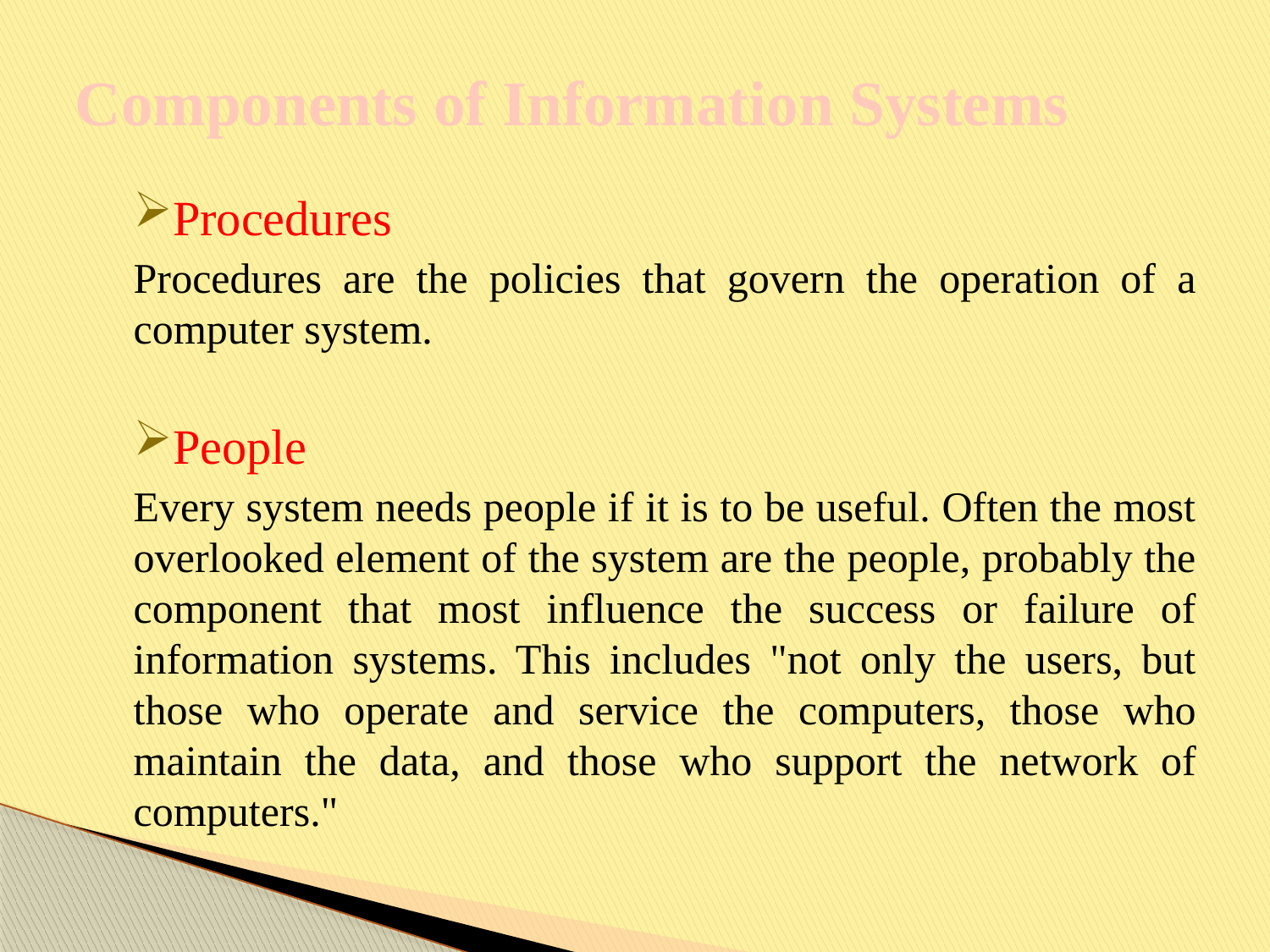

# Components of Information Systems
Procedures
Procedures are the policies that govern the operation of a computer system.

People
Every system needs people if it is to be useful. Often the most overlooked element of the system are the people, probably the component that most influence the success or failure of information systems. This includes "not only the users, but those who operate and service the computers, those who maintain the data, and those who support the network of computers."